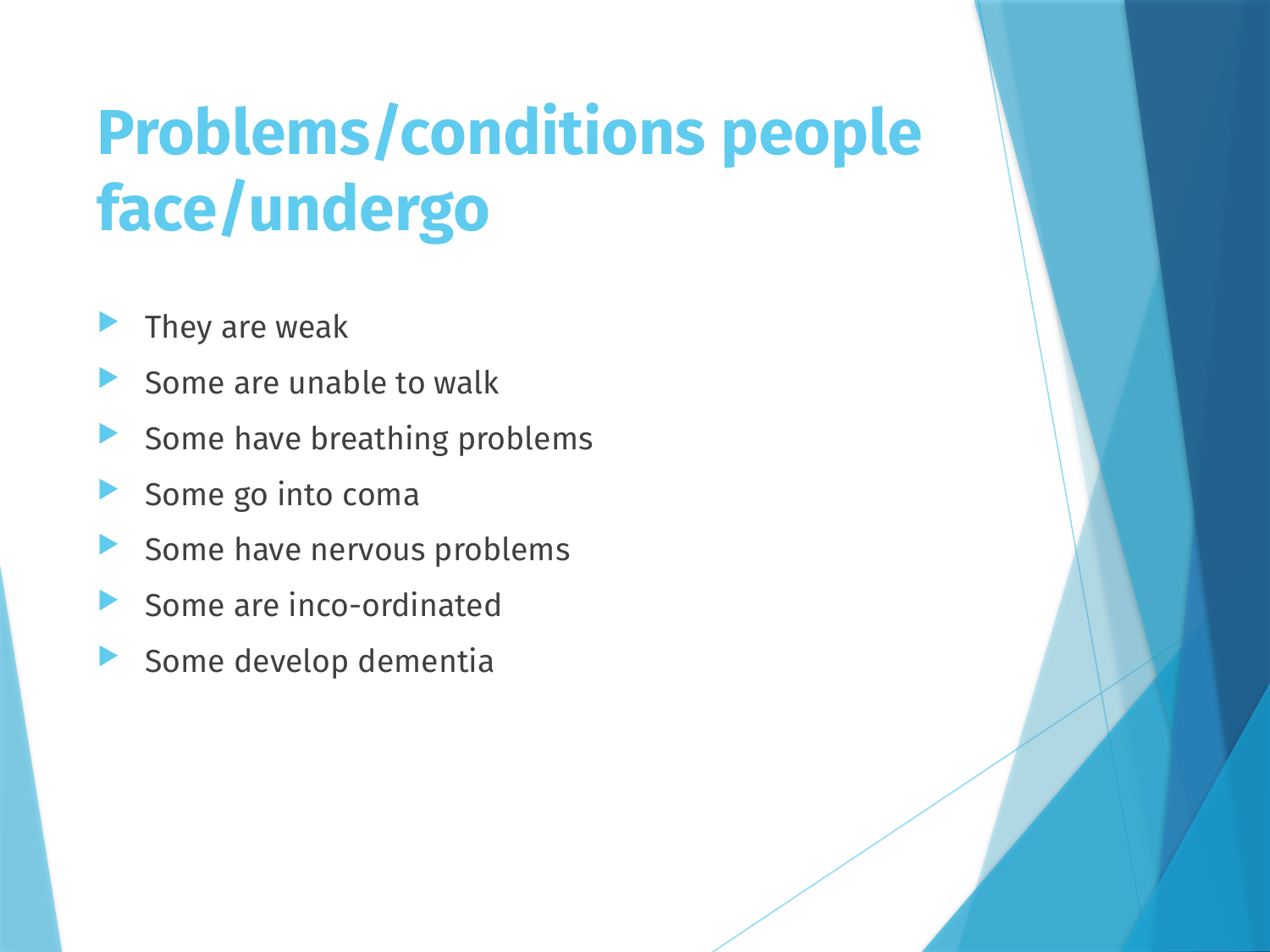

# Problems/conditions people face/undergo
They are weak
Some are unable to walk
Some have breathing problems
Some go into coma
Some have nervous problems
Some are inco-ordinated
Some develop dementia